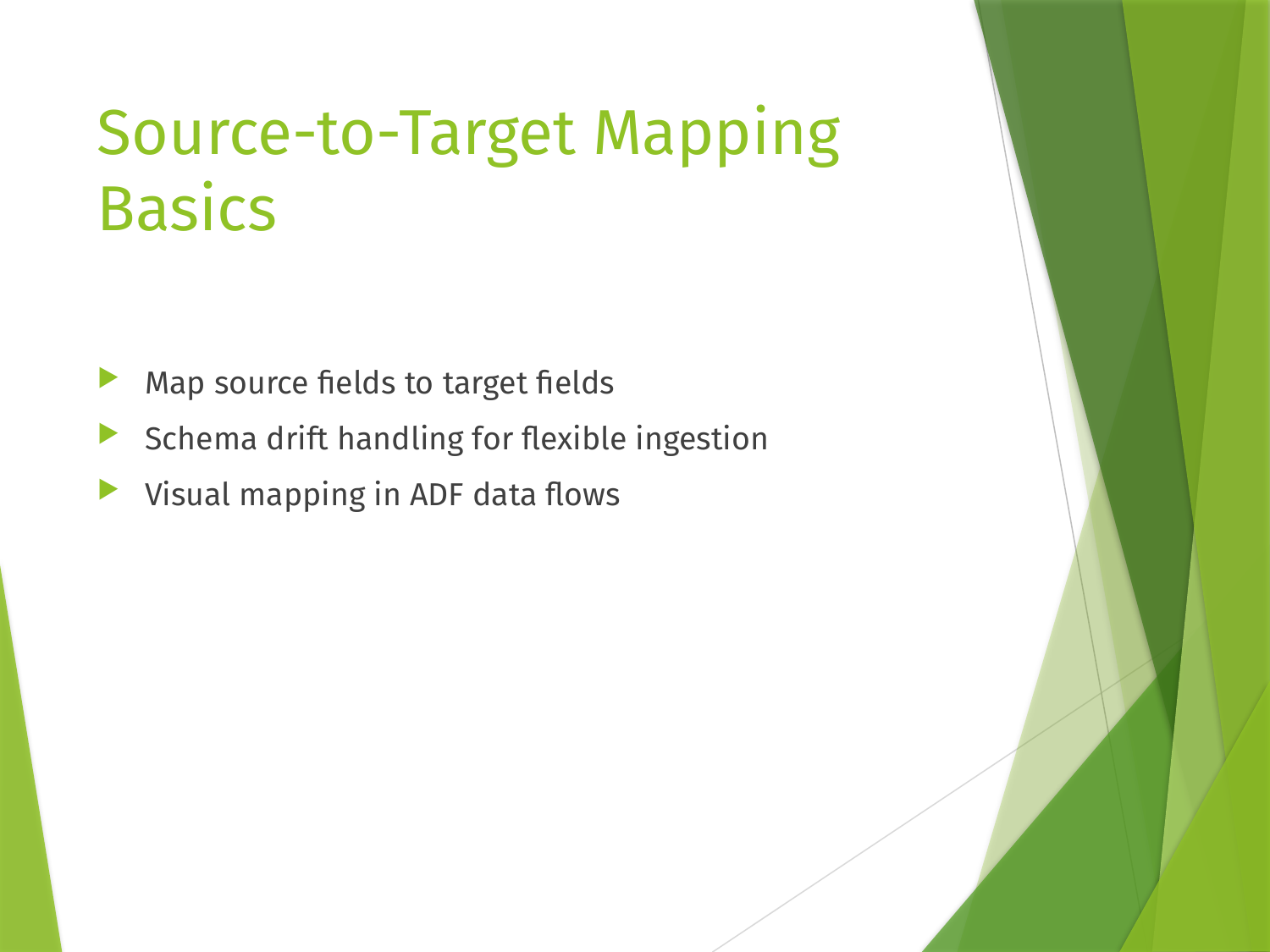

# Source-to-Target Mapping Basics

Map source fields to target fields
Schema drift handling for flexible ingestion
Visual mapping in ADF data flows